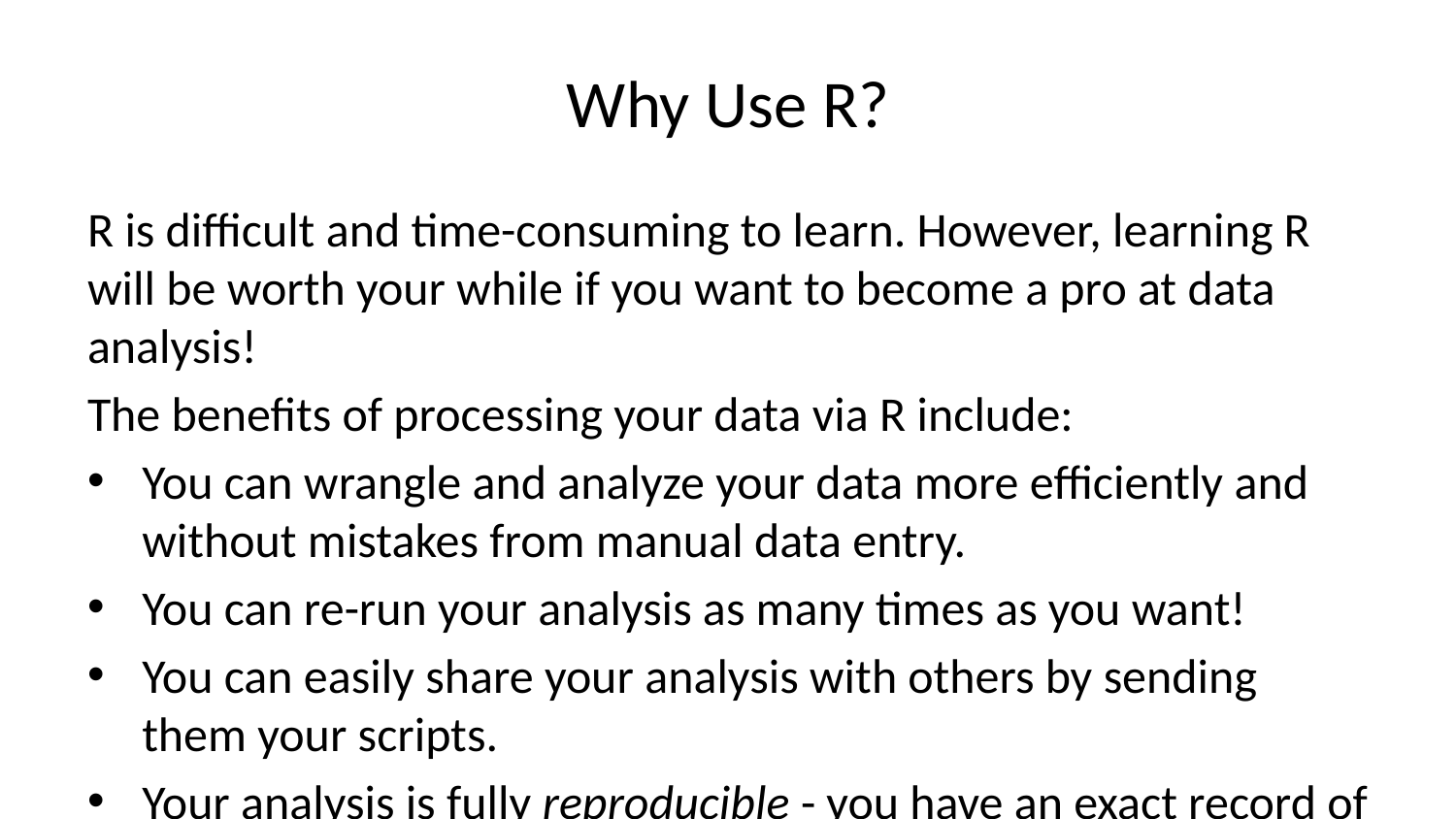

# Why Use R?
R is difficult and time-consuming to learn. However, learning R will be worth your while if you want to become a pro at data analysis!
The benefits of processing your data via R include:
You can wrangle and analyze your data more efficiently and without mistakes from manual data entry.
You can re-run your analysis as many times as you want!
You can easily share your analysis with others by sending them your scripts.
Your analysis is fully reproducible - you have an exact record of what you did with your data from start to finish